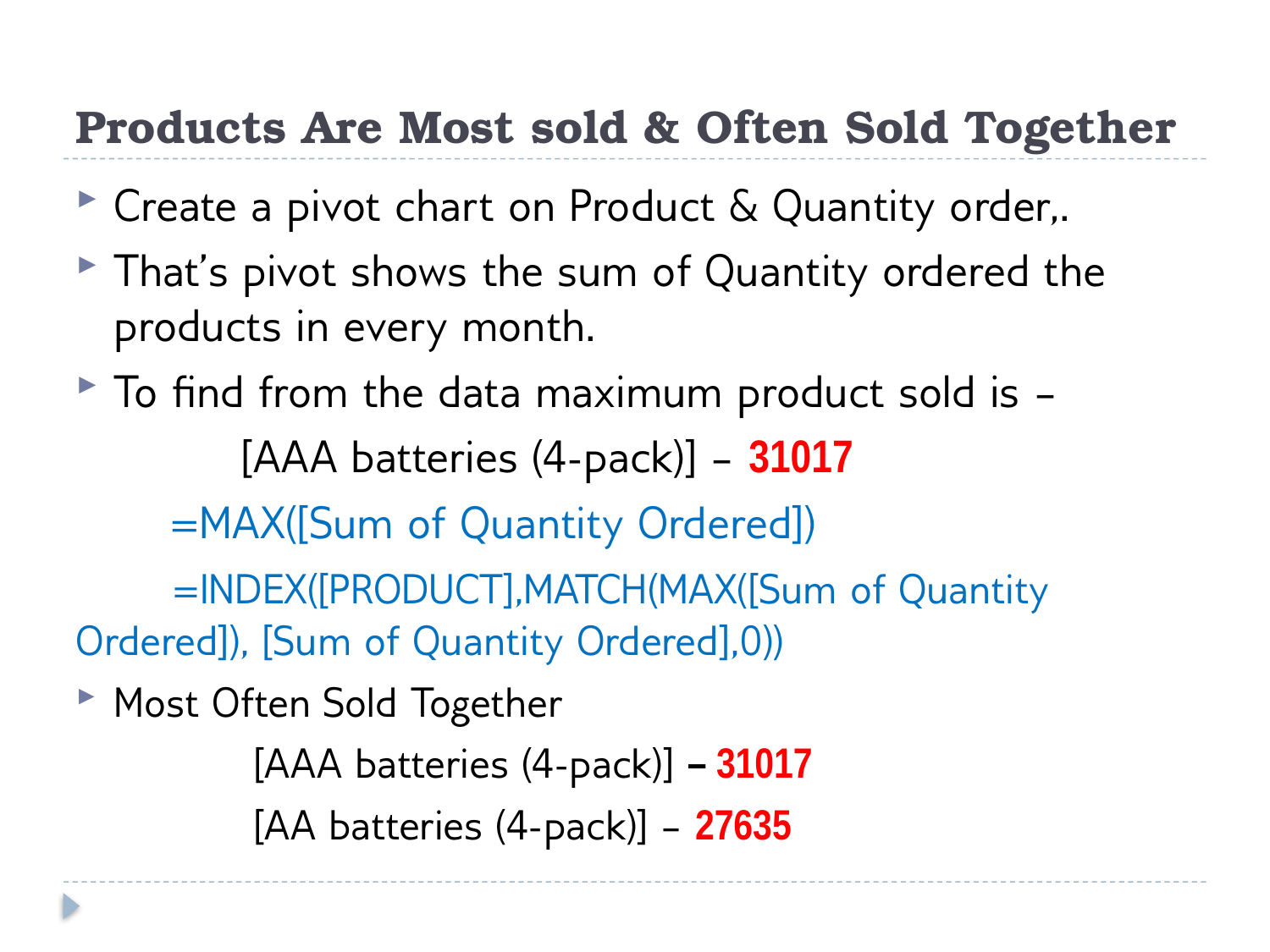

# Products Are Most sold & Often Sold Together
Create a pivot chart on Product & Quantity order,.
That’s pivot shows the sum of Quantity ordered the products in every month.
To find from the data maximum product sold is –
            [AAA batteries (4-pack)] – 31017
         =MAX([Sum of Quantity Ordered])
       =INDEX([PRODUCT],MATCH(MAX([Sum of Quantity Ordered]), [Sum of Quantity Ordered],0))
Most Often Sold Together
              [AAA batteries (4-pack)] – 31017
              [AA batteries (4-pack)] – 27635